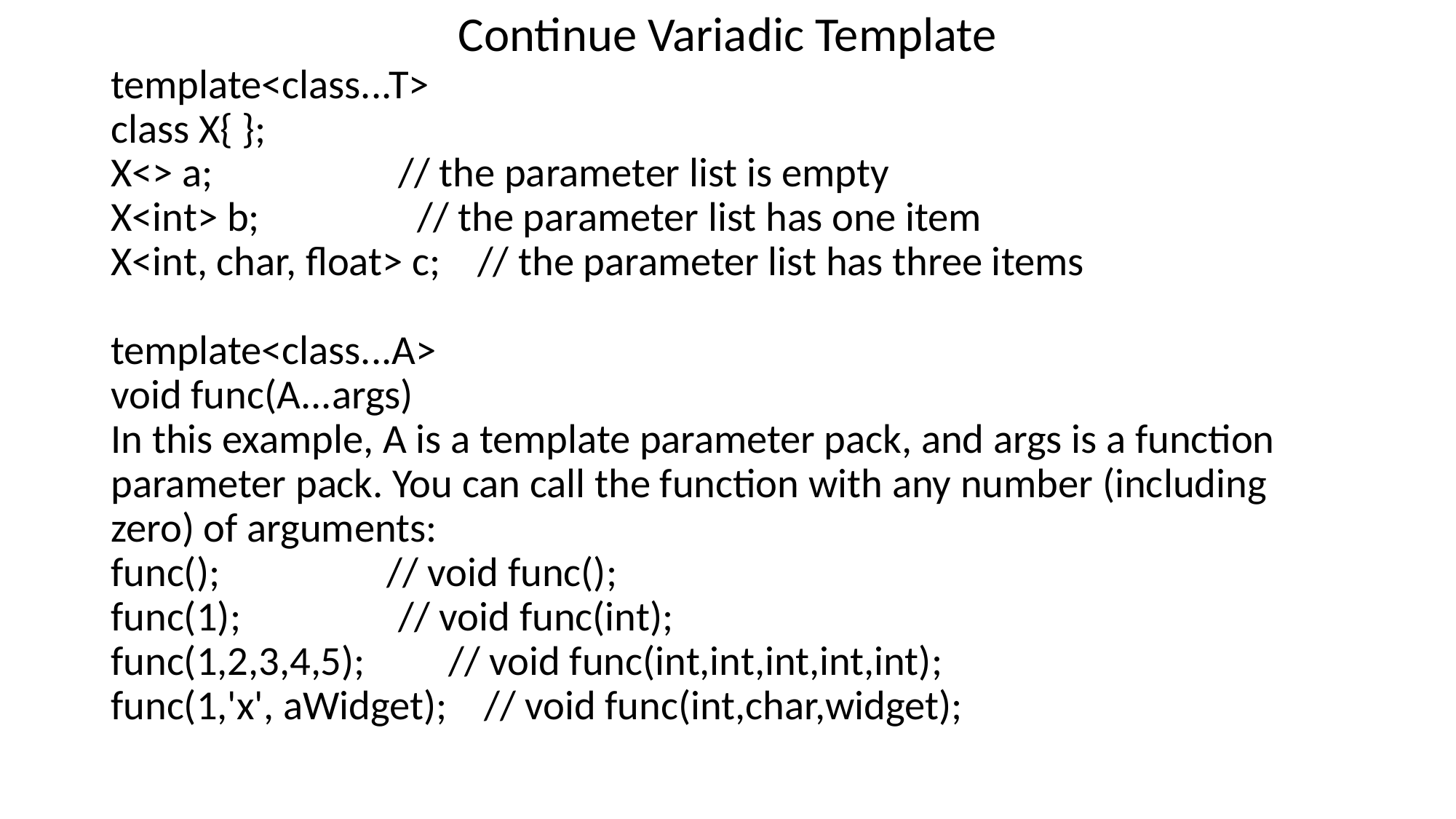

# Continue Variadic Template
template<class...T>
class X{ };
X<> a;                    // the parameter list is empty
X<int> b;                 // the parameter list has one item
X<int, char, float> c;    // the parameter list has three items

template<class...A>
void func(A...args)
In this example, A is a template parameter pack, and args is a function parameter pack. You can call the function with any number (including zero) of arguments:
func();                  // void func();
func(1);                 // void func(int);
func(1,2,3,4,5);         // void func(int,int,int,int,int);
func(1,'x', aWidget);    // void func(int,char,widget);